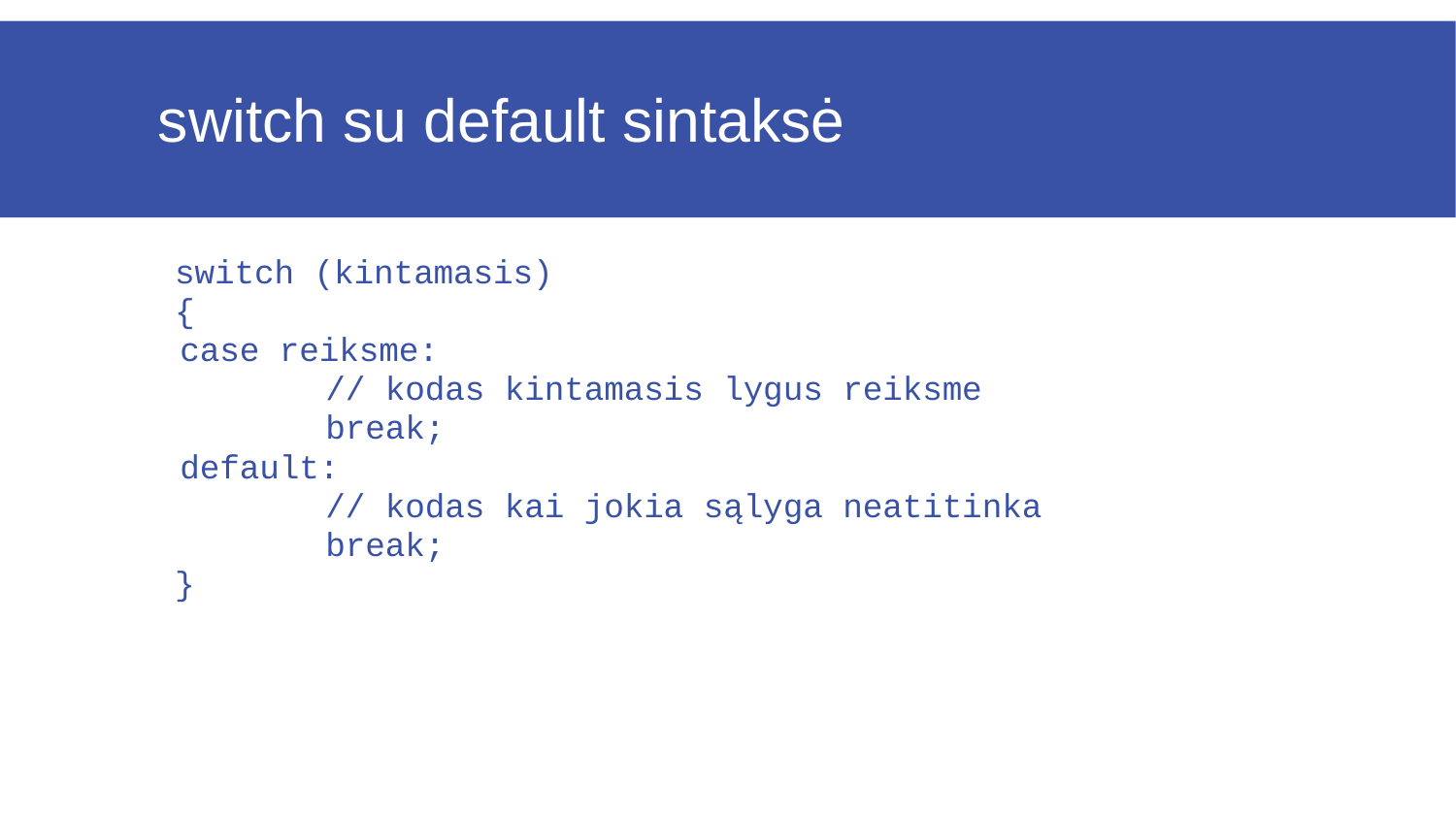

# switch su default sintaksė
switch (kintamasis)
{
	case reiksme:
    	// kodas kintamasis lygus reiksme
    	break;
	default:
    	// kodas kai jokia sąlyga neatitinka
    	break;
}